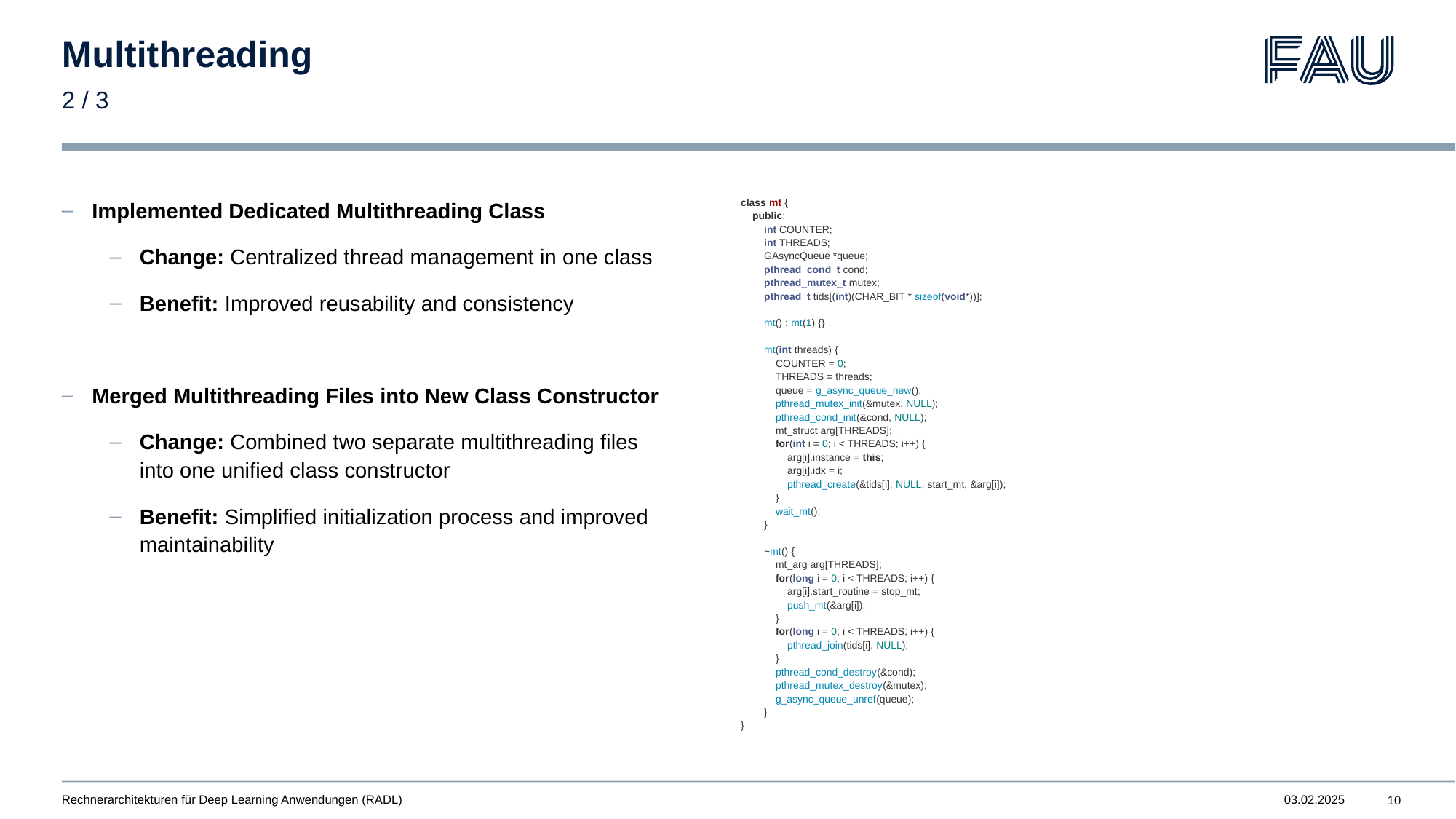

# Multithreading
2 / 3
class mt {
    public:
        int COUNTER;
        int THREADS;
        GAsyncQueue *queue;
        pthread_cond_t cond;
        pthread_mutex_t mutex;
        pthread_t tids[(int)(CHAR_BIT * sizeof(void*))];

        mt() : mt(1) {}

        mt(int threads) {
            COUNTER = 0;
            THREADS = threads;
            queue = g_async_queue_new();
            pthread_mutex_init(&mutex, NULL);
            pthread_cond_init(&cond, NULL);
            mt_struct arg[THREADS];
            for(int i = 0; i < THREADS; i++) {
                arg[i].instance = this;
                arg[i].idx = i;
                pthread_create(&tids[i], NULL, start_mt, &arg[i]);
            }
            wait_mt();
        }

        ~mt() {
            mt_arg arg[THREADS];
            for(long i = 0; i < THREADS; i++) {
                arg[i].start_routine = stop_mt;
                push_mt(&arg[i]);
            }
            for(long i = 0; i < THREADS; i++) {
                pthread_join(tids[i], NULL);
            }
            pthread_cond_destroy(&cond);
            pthread_mutex_destroy(&mutex);
            g_async_queue_unref(queue);
        }
}
Implemented Dedicated Multithreading Class
Change: Centralized thread management in one class
Benefit: Improved reusability and consistency

Merged Multithreading Files into New Class Constructor
Change: Combined two separate multithreading files into one unified class constructor
Benefit: Simplified initialization process and improved maintainability
Rechnerarchitekturen für Deep Learning Anwendungen (RADL)
03.02.2025
10